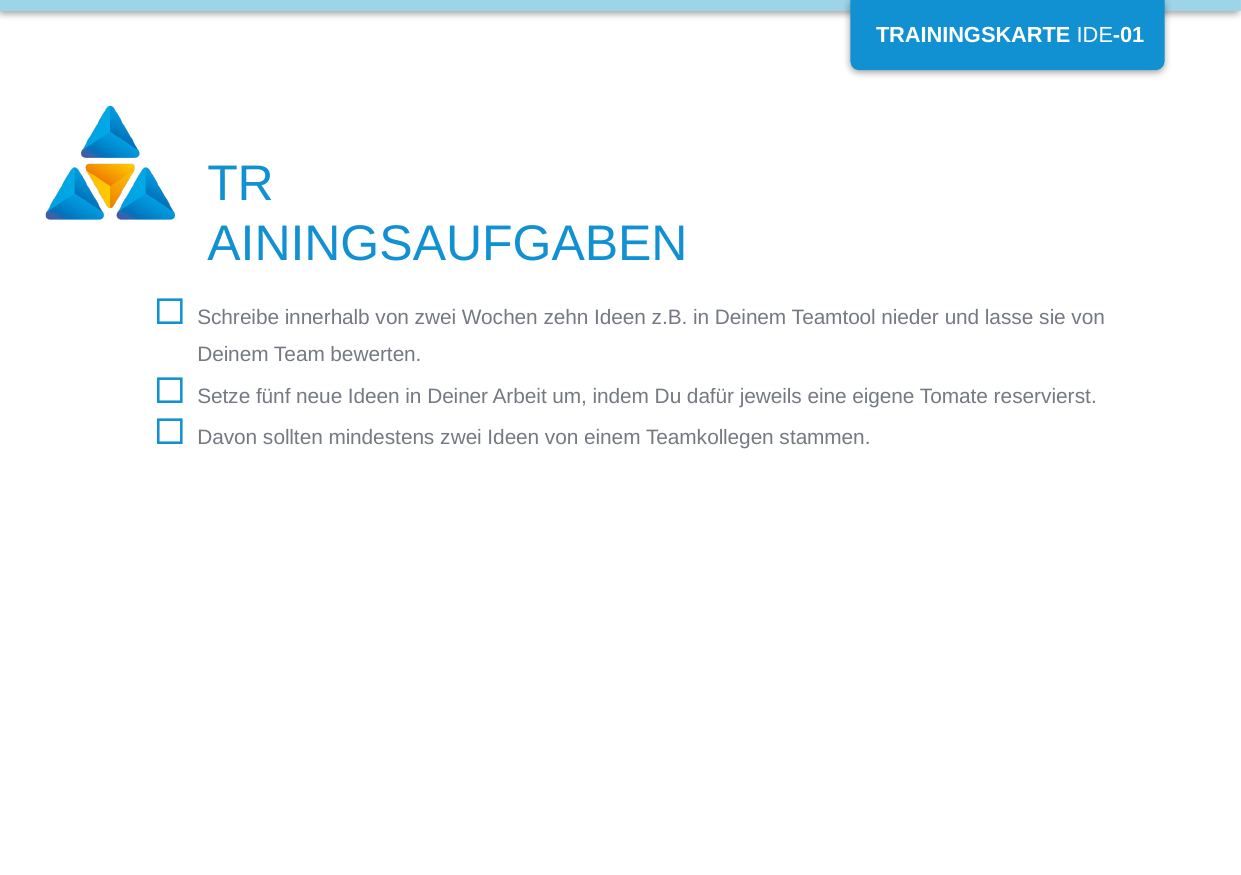

Schreibe innerhalb von zwei Wochen zehn Ideen z.B. in Deinem Teamtool nieder und lasse sie von Deinem Team bewerten.
Setze fünf neue Ideen in Deiner Arbeit um, indem Du dafür jeweils eine eigene Tomate reservierst.
Davon sollten mindestens zwei Ideen von einem Teamkollegen stammen.